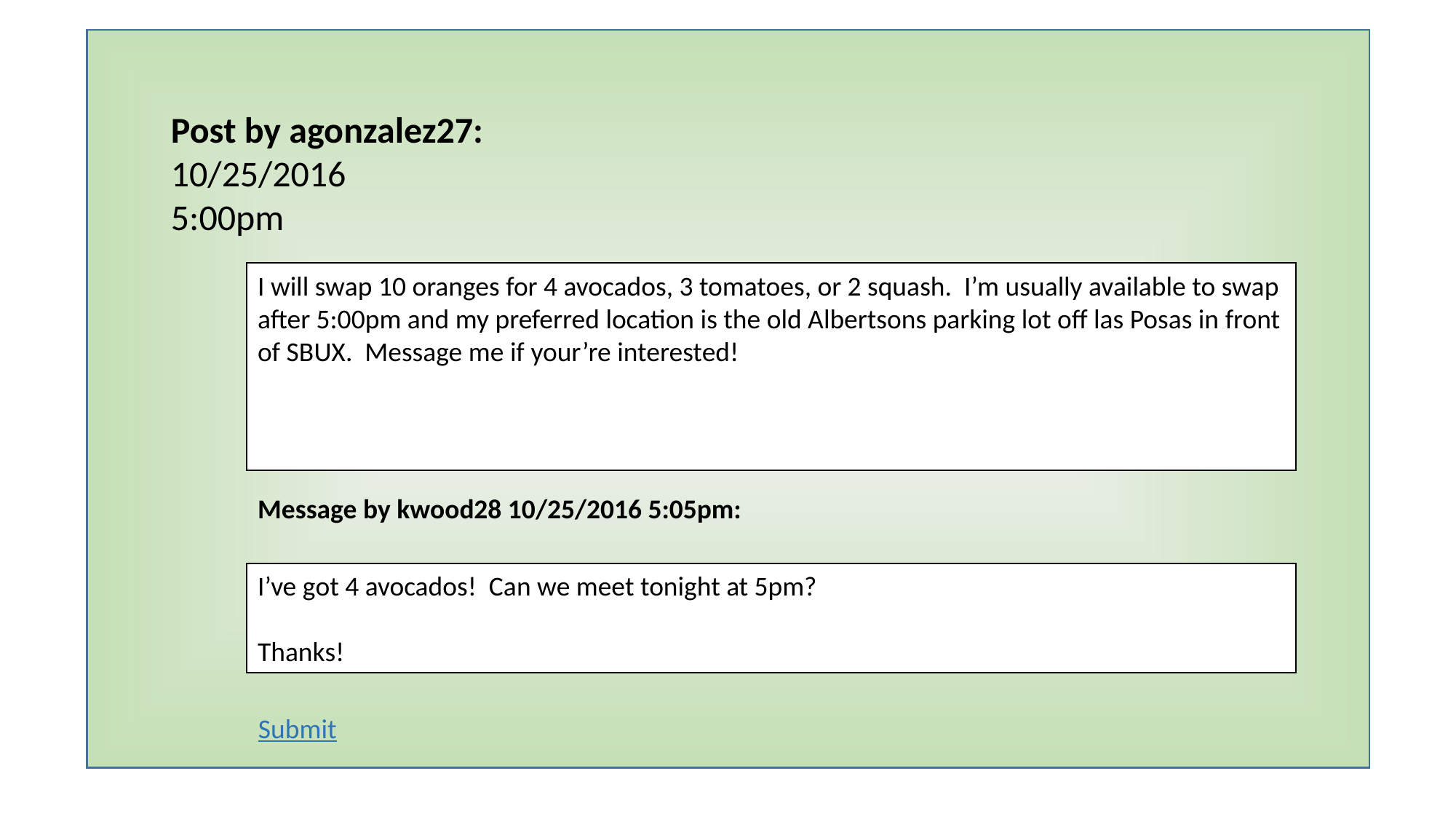

Post by agonzalez27:
10/25/2016
5:00pm
I will swap 10 oranges for 4 avocados, 3 tomatoes, or 2 squash.  I’m usually available to swap after 5:00pm and my preferred location is the old Albertsons parking lot off las Posas in front of SBUX.  Message me if your’re interested!

Message by kwood28 10/25/2016 5:05pm:

I’ve got 4 avocados!  Can we meet tonight at 5pm?

Thanks!
Submit